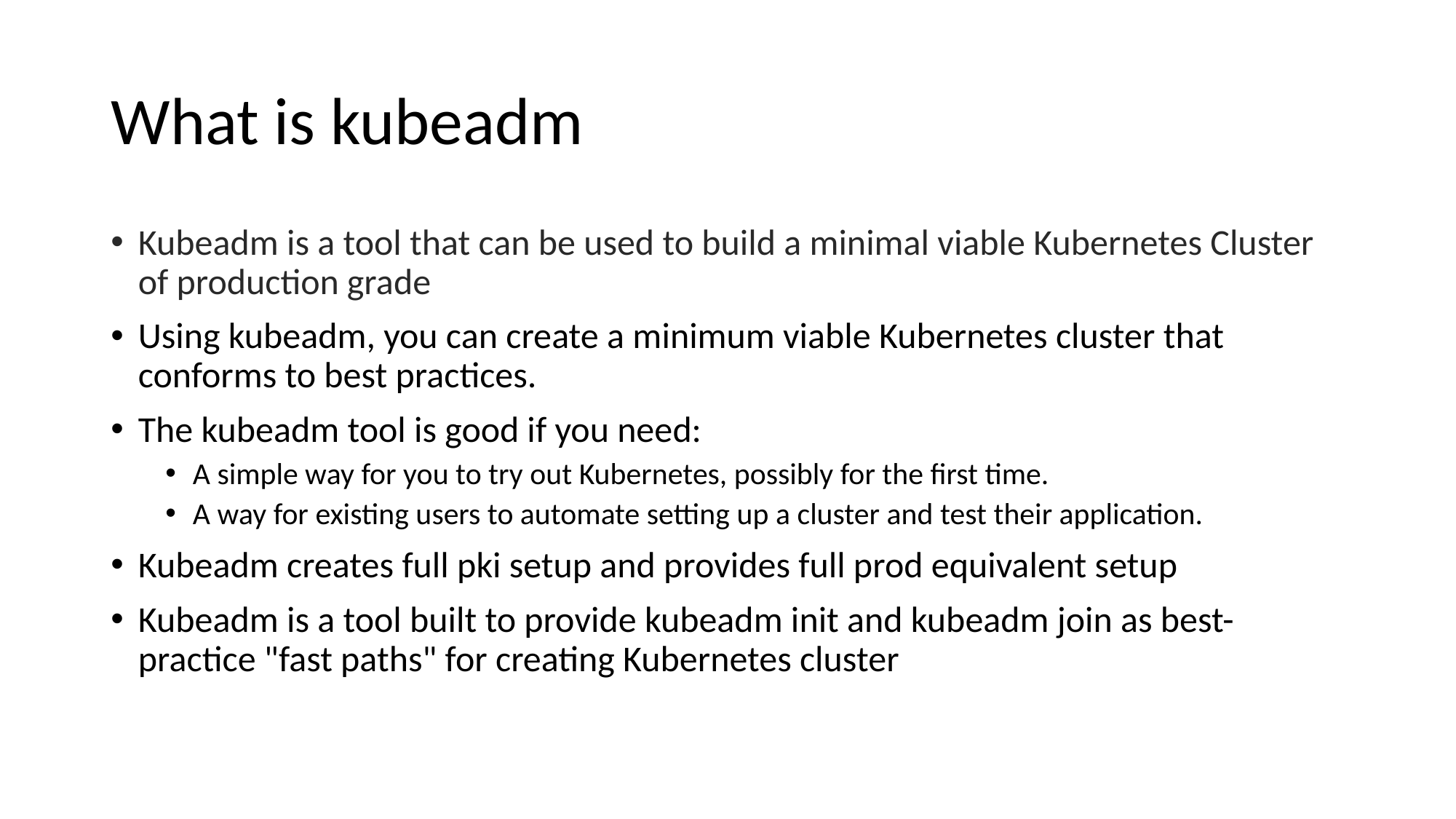

# What is kubeadm
Kubeadm is a tool that can be used to build a minimal viable Kubernetes Cluster of production grade
Using kubeadm, you can create a minimum viable Kubernetes cluster that conforms to best practices.
The kubeadm tool is good if you need:
A simple way for you to try out Kubernetes, possibly for the first time.
A way for existing users to automate setting up a cluster and test their application.
Kubeadm creates full pki setup and provides full prod equivalent setup
Kubeadm is a tool built to provide kubeadm init and kubeadm join as best-practice "fast paths" for creating Kubernetes cluster